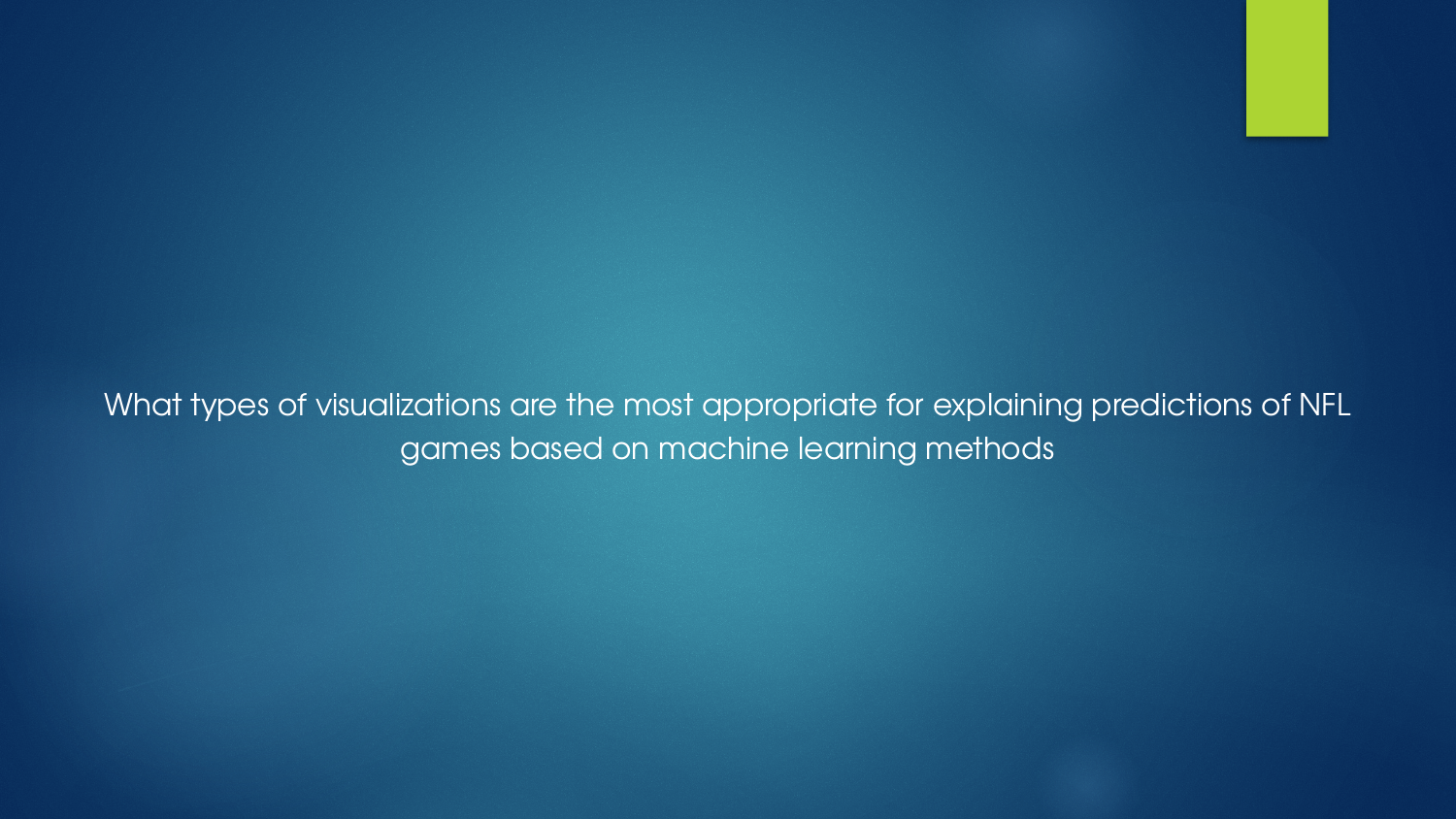

#
What types of visualizations are the most appropriate for explaining predictions of NFL games based on machine learning methods